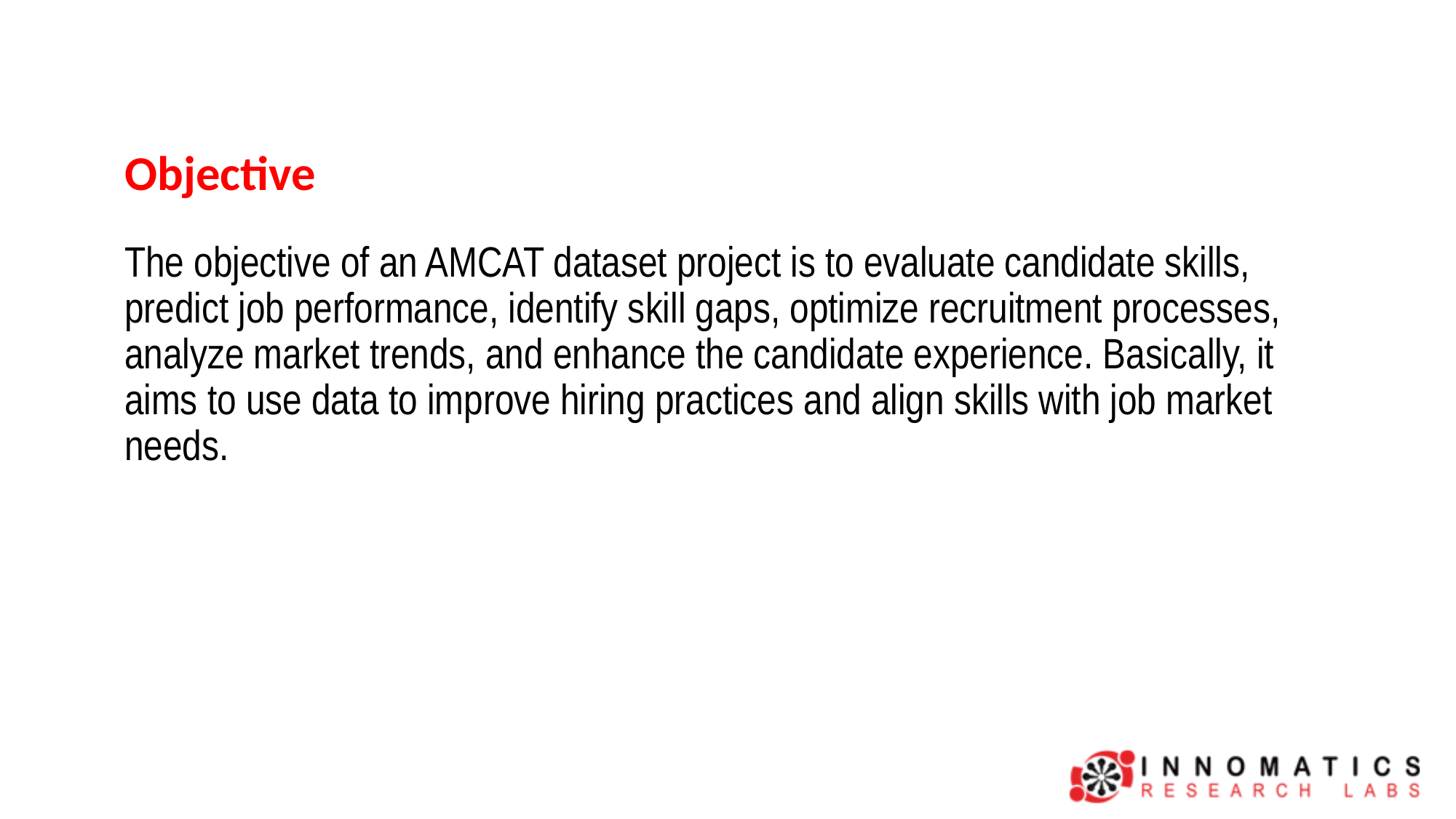

#
Objective

The objective of an AMCAT dataset project is to evaluate candidate skills, predict job performance, identify skill gaps, optimize recruitment processes, analyze market trends, and enhance the candidate experience. Basically, it aims to use data to improve hiring practices and align skills with job market needs.